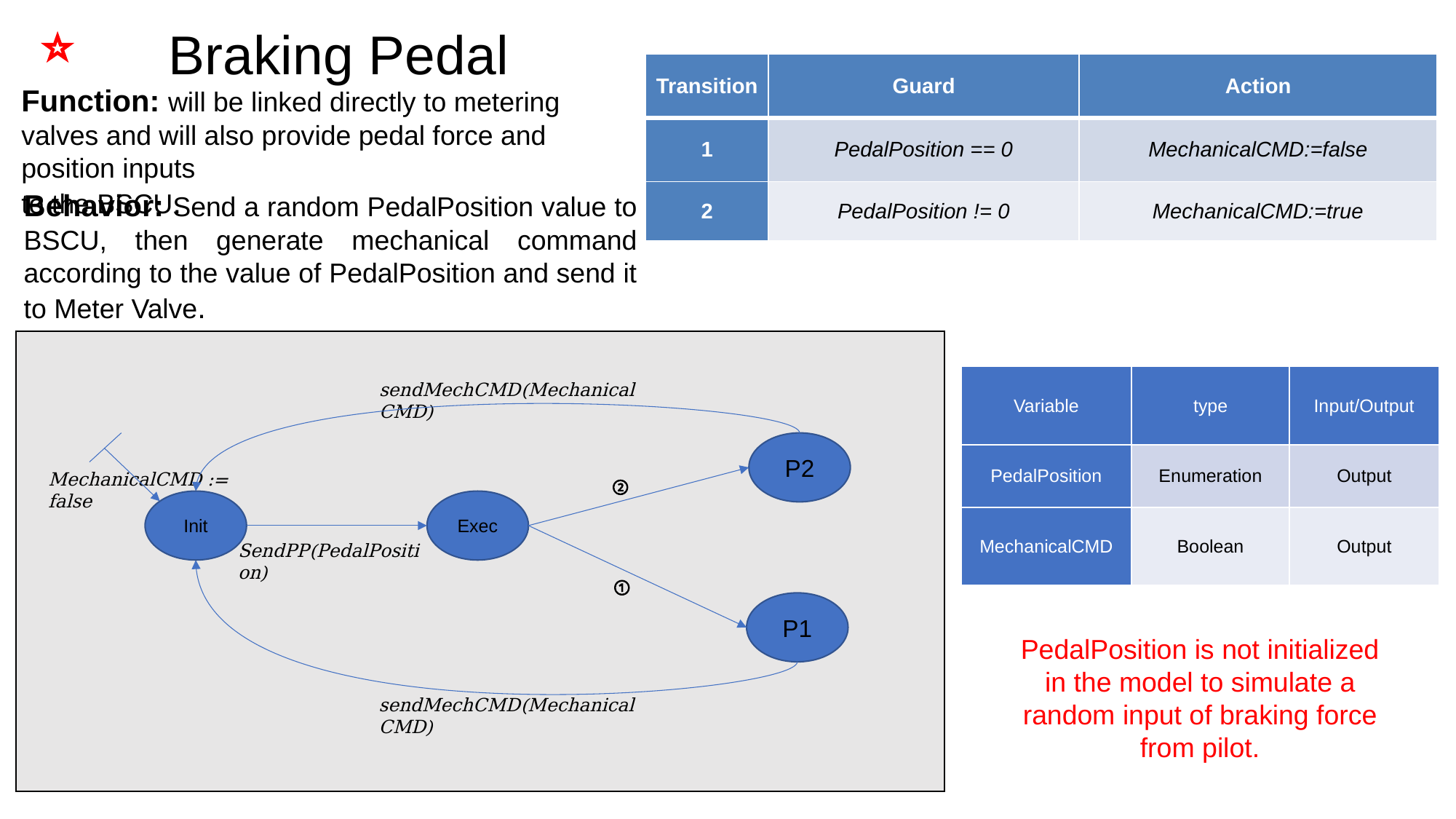

# Braking Pedal
☆
| Transition | Guard | Action |
| --- | --- | --- |
| 1 | PedalPosition == 0 | MechanicalCMD:=false |
| 2 | PedalPosition != 0 | MechanicalCMD:=true |
Function: will be linked directly to metering valves and will also provide pedal force and position inputs
to the BSCU.
Behavior: Send a random PedalPosition value to BSCU, then generate mechanical command according to the value of PedalPosition and send it to Meter Valve.

| Variable | type | Input/Output |
| --- | --- | --- |
| PedalPosition | Enumeration | Output |
| MechanicalCMD | Boolean | Output |
sendMechCMD(MechanicalCMD)
P2
MechanicalCMD := false
②
Init
Exec
SendPP(PedalPosition)
①
P1
PedalPosition is not initialized in the model to simulate a random input of braking force from pilot.
sendMechCMD(MechanicalCMD)